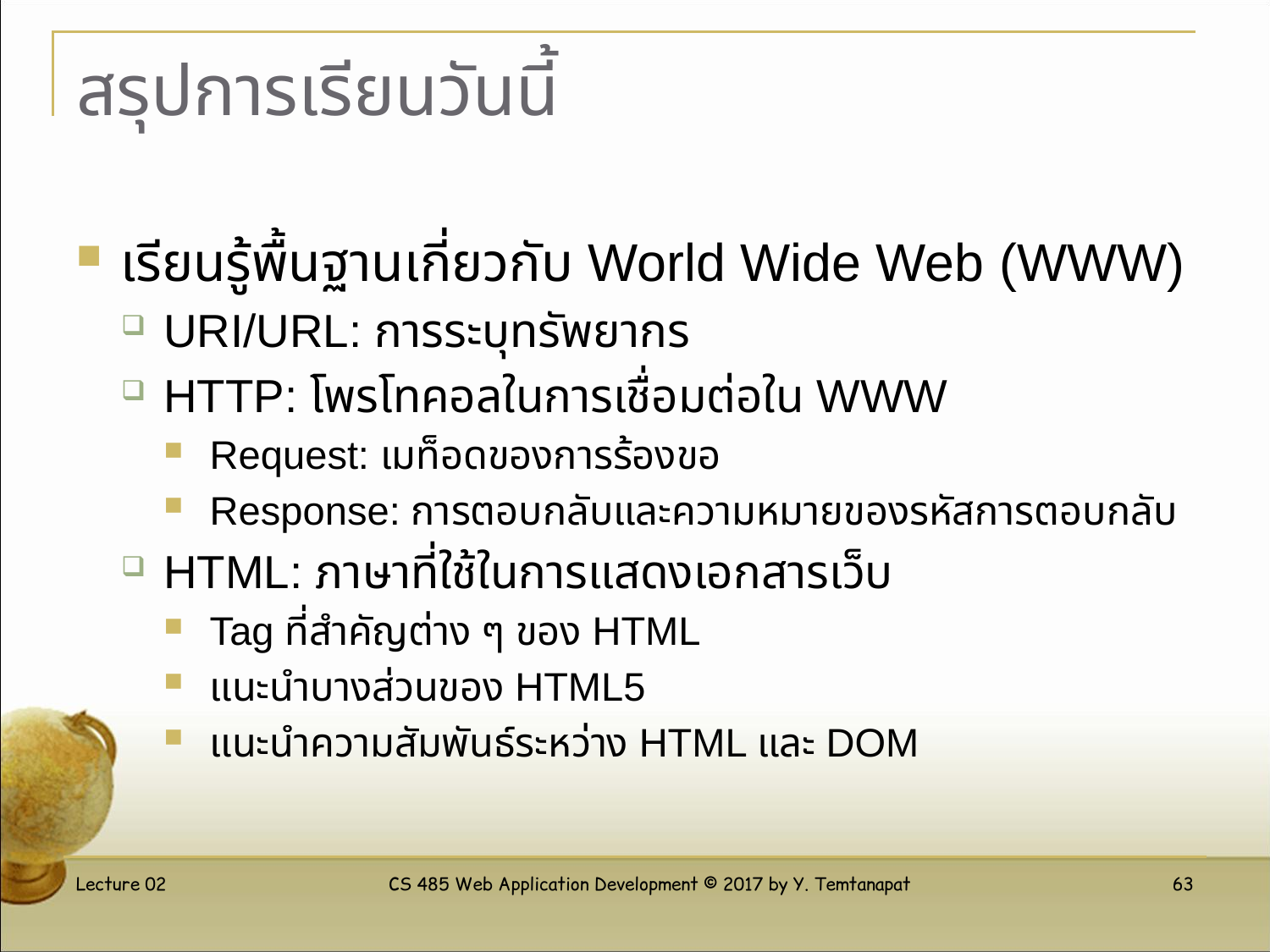

# สรุปการเรียนวันนี้
เรียนรู้พื้นฐานเกี่ยวกับ World Wide Web (WWW)
URI/URL: การระบุทรัพยากร
HTTP: โพรโทคอลในการเชื่อมต่อใน WWW
Request: เมท็อดของการร้องขอ
Response: การตอบกลับและความหมายของรหัสการตอบกลับ
HTML: ภาษาที่ใช้ในการแสดงเอกสารเว็บ
Tag ที่สำคัญต่าง ๆ ของ HTML
แนะนำบางส่วนของ HTML5
แนะนำความสัมพันธ์ระหว่าง HTML และ DOM
Lecture 02
CS 485 Web Application Development © 2017 by Y. Temtanapat
 63